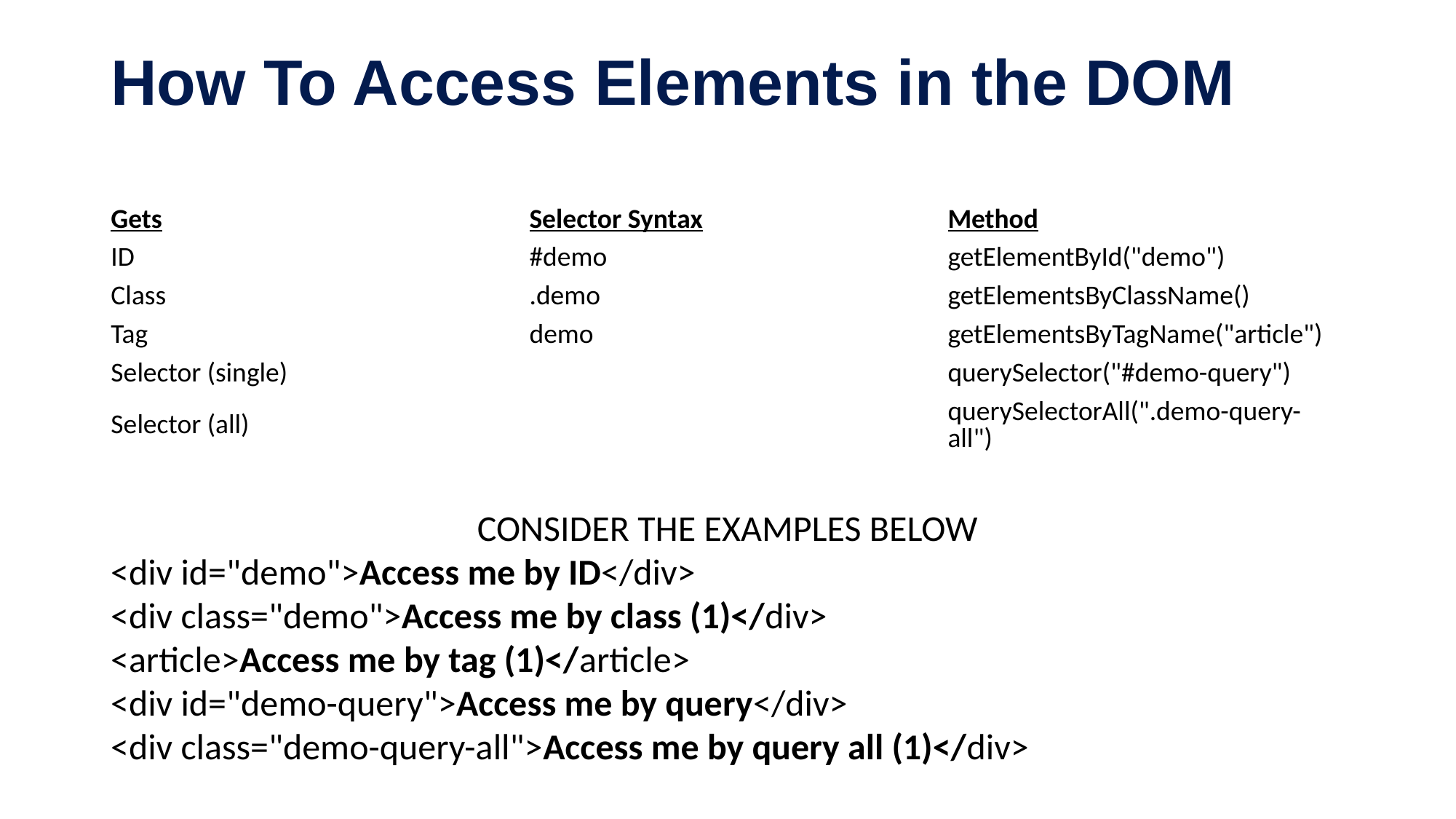

# How To Access Elements in the DOM
| Gets | Selector Syntax | Method |
| --- | --- | --- |
| ID | #demo | getElementById("demo") |
| Class | .demo | getElementsByClassName() |
| Tag | demo | getElementsByTagName("article") |
| Selector (single) |  | querySelector("#demo-query") |
| Selector (all) |  | querySelectorAll(".demo-query-all") |
CONSIDER THE EXAMPLES BELOW
<div id="demo">Access me by ID</div>
<div class="demo">Access me by class (1)</div>
<article>Access me by tag (1)</article>
<div id="demo-query">Access me by query</div>
<div class="demo-query-all">Access me by query all (1)</div>